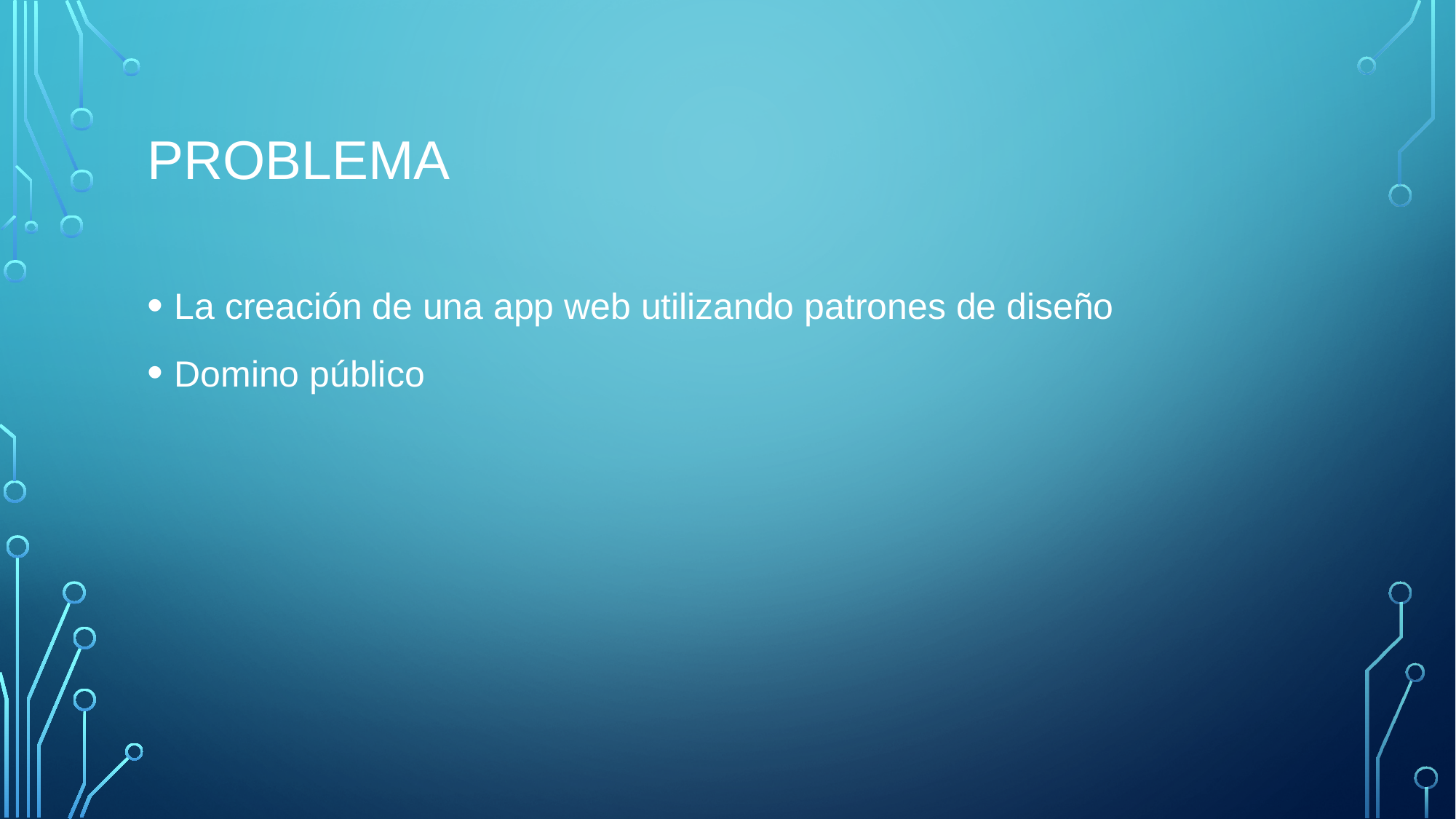

# Problema
La creación de una app web utilizando patrones de diseño
Domino público